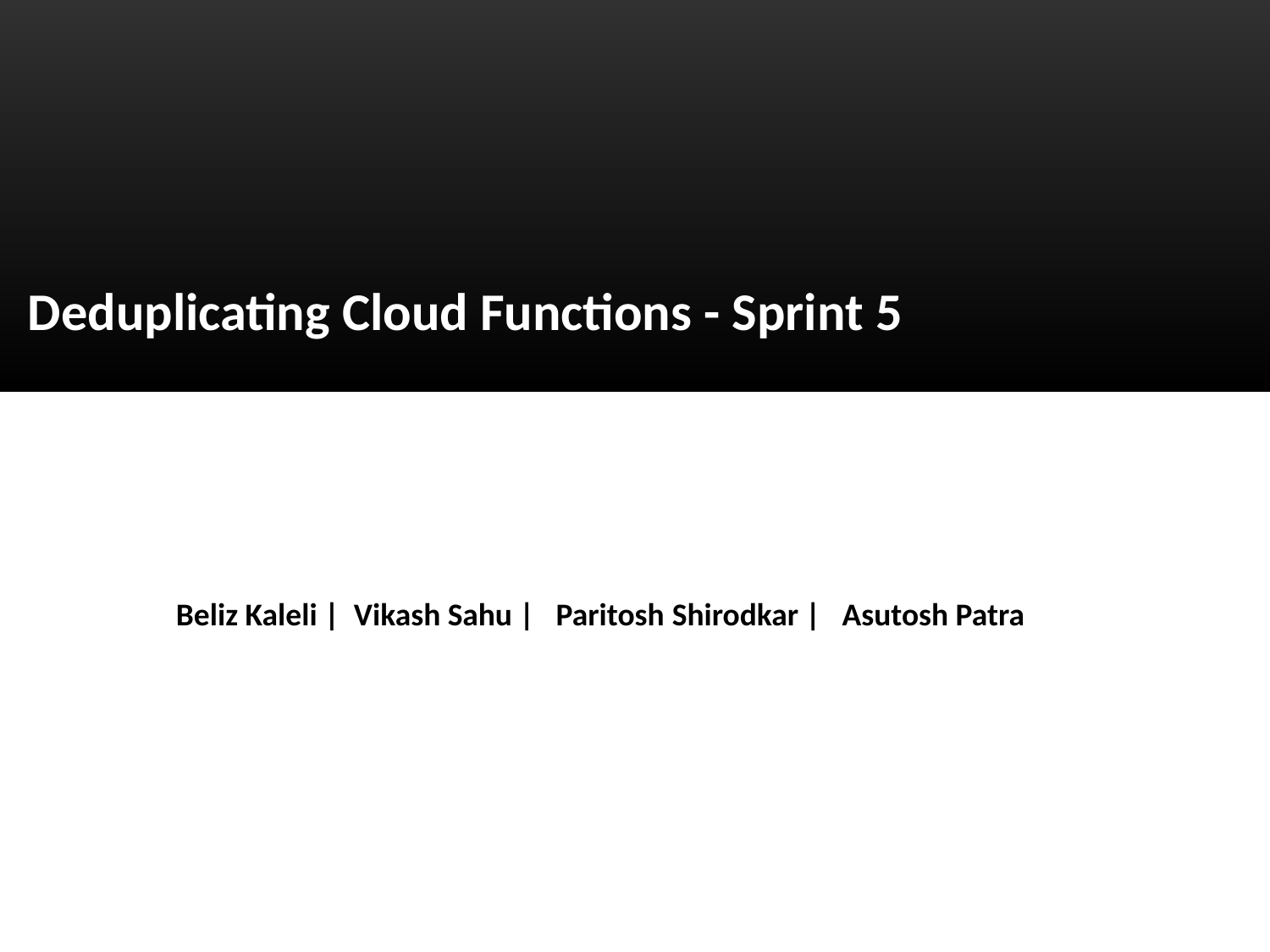

Deduplicating Cloud Functions - Sprint 5
Beliz Kaleli |  Vikash Sahu |   Paritosh Shirodkar |   Asutosh Patra